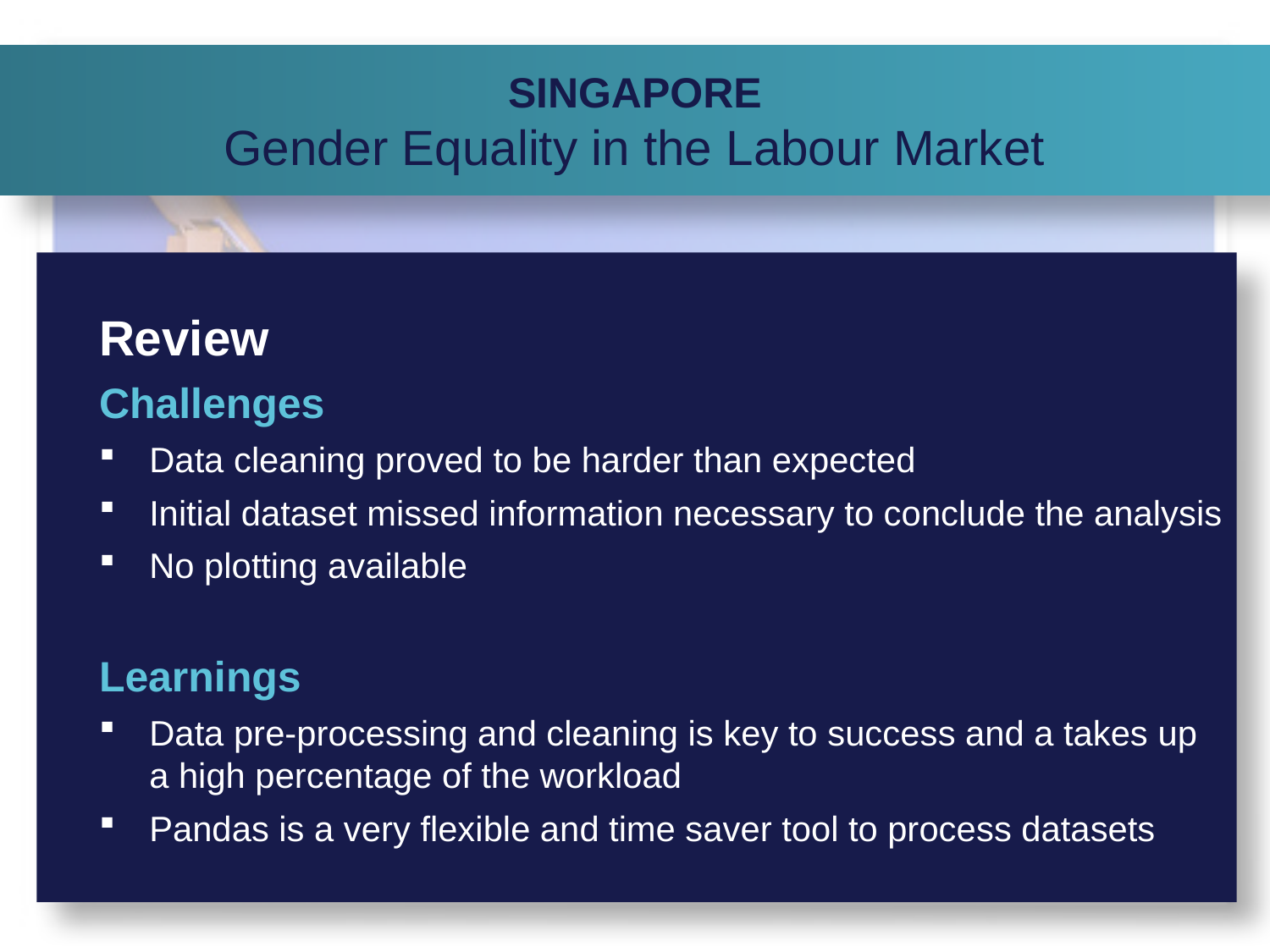

SINGAPORE
Gender Equality in the Labour Market

Review
Challenges
Data cleaning proved to be harder than expected
Initial dataset missed information necessary to conclude the analysis
No plotting available

Learnings
Data pre-processing and cleaning is key to success and a takes up a high percentage of the workload
Pandas is a very flexible and time saver tool to process datasets